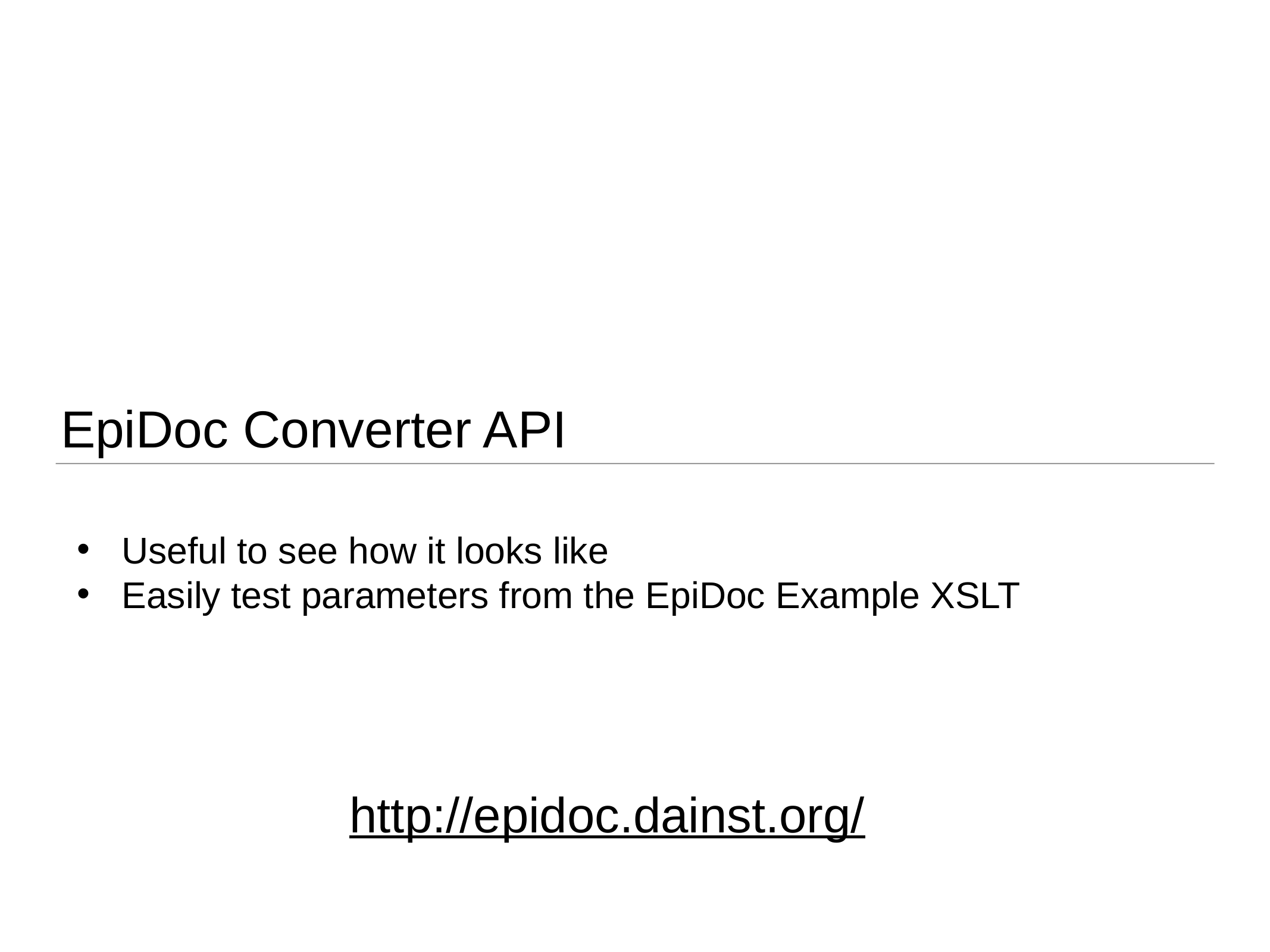

EpiDoc Converter API
Useful to see how it looks like
Easily test parameters from the EpiDoc Example XSLT
http://epidoc.dainst.org/